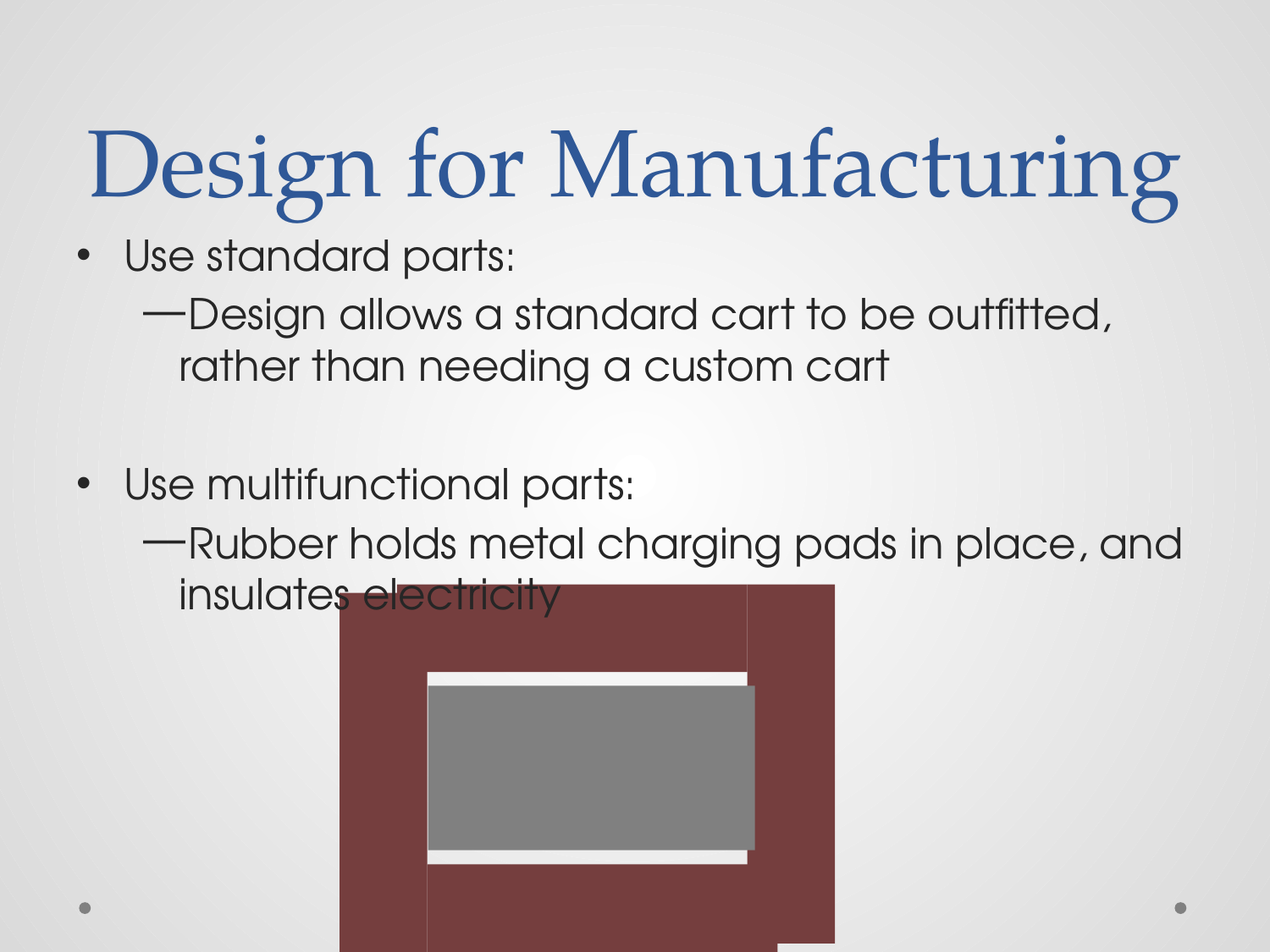

# Design for Manufacturing
Use standard parts:
Design allows a standard cart to be outfitted, rather than needing a custom cart

Use multifunctional parts:
Rubber holds metal charging pads in place, and insulates electricity